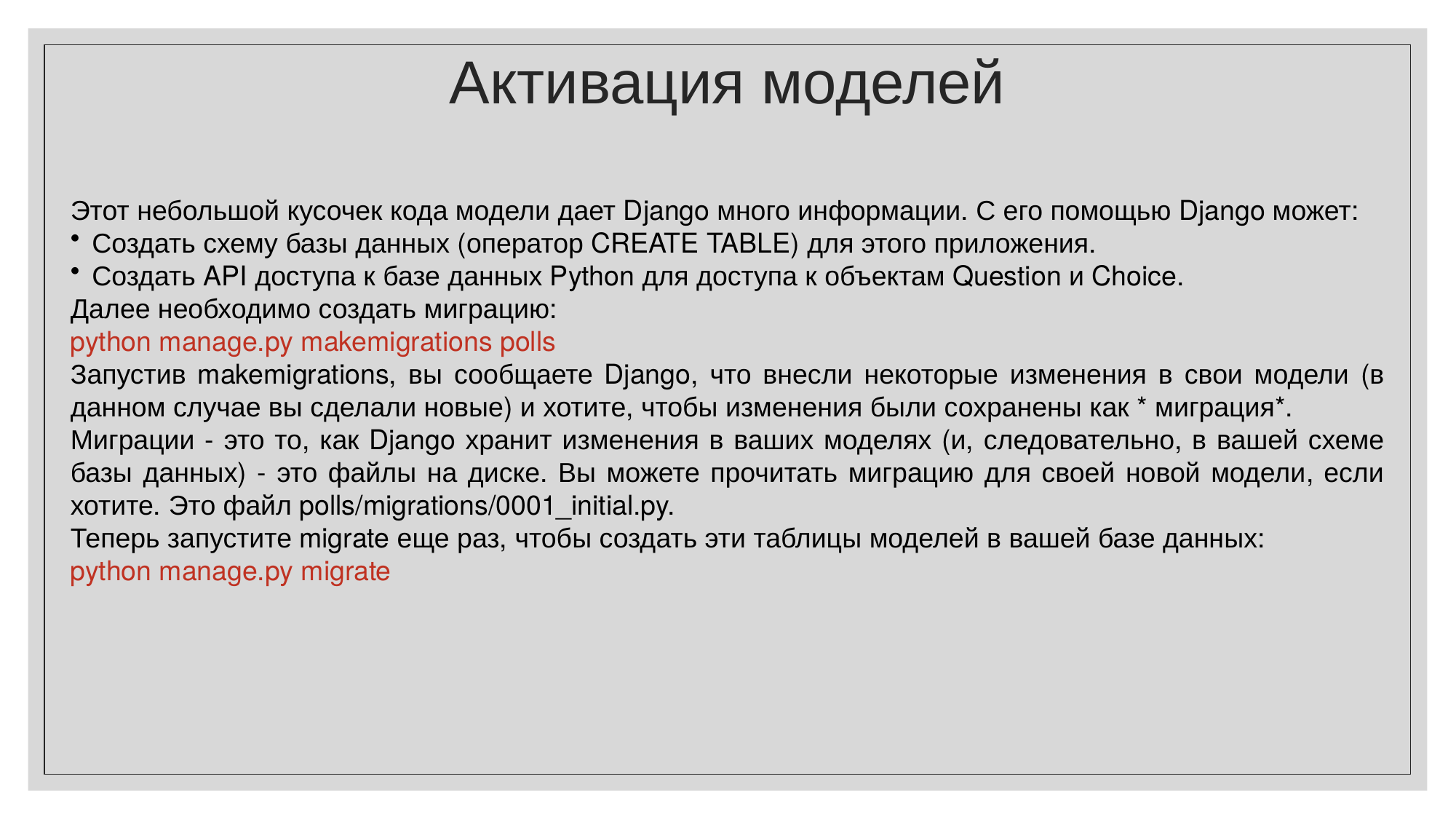

Активация моделей
Этот небольшой кусочек кода модели дает Django много информации. С его помощью Django может:
Создать схему базы данных (оператор CREATE TABLE) для этого приложения.
Создать API доступа к базе данных Python для доступа к объектам Question и Choice.
Далее необходимо создать миграцию:
python manage.py makemigrations polls
Запустив makemigrations, вы сообщаете Django, что внесли некоторые изменения в свои модели (в данном случае вы сделали новые) и хотите, чтобы изменения были сохранены как * миграция*.
Миграции - это то, как Django хранит изменения в ваших моделях (и, следовательно, в вашей схеме базы данных) - это файлы на диске. Вы можете прочитать миграцию для своей новой модели, если хотите. Это файл polls/migrations/0001_initial.py.
Теперь запустите migrate еще раз, чтобы создать эти таблицы моделей в вашей базе данных:
python manage.py migrate